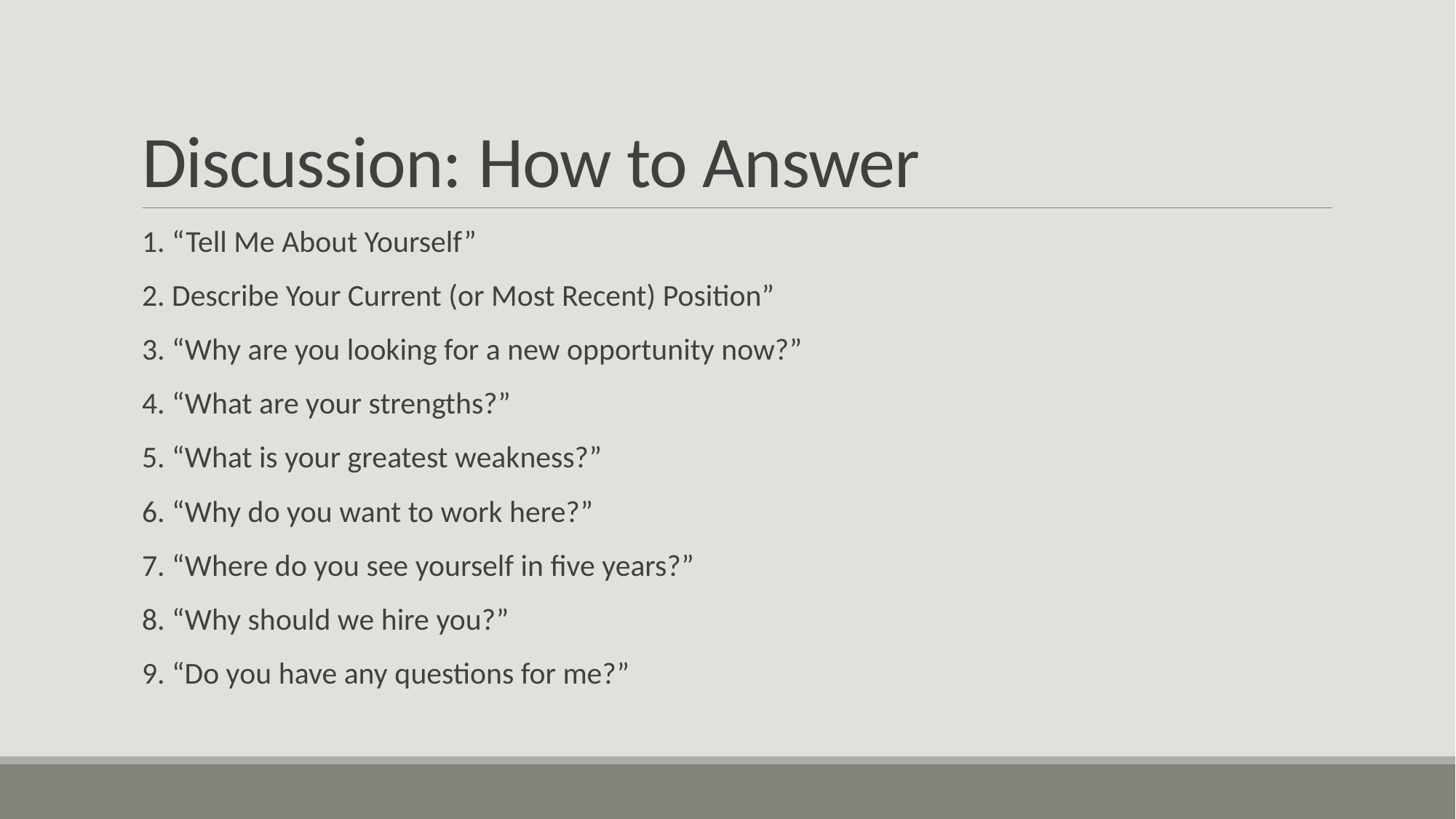

# Discussion: How to Answer
1. “Tell Me About Yourself”
2. Describe Your Current (or Most Recent) Position”
3. “Why are you looking for a new opportunity now?”
4. “What are your strengths?”
5. “What is your greatest weakness?”
6. “Why do you want to work here?”
7. “Where do you see yourself in five years?”
8. “Why should we hire you?”
9. “Do you have any questions for me?”